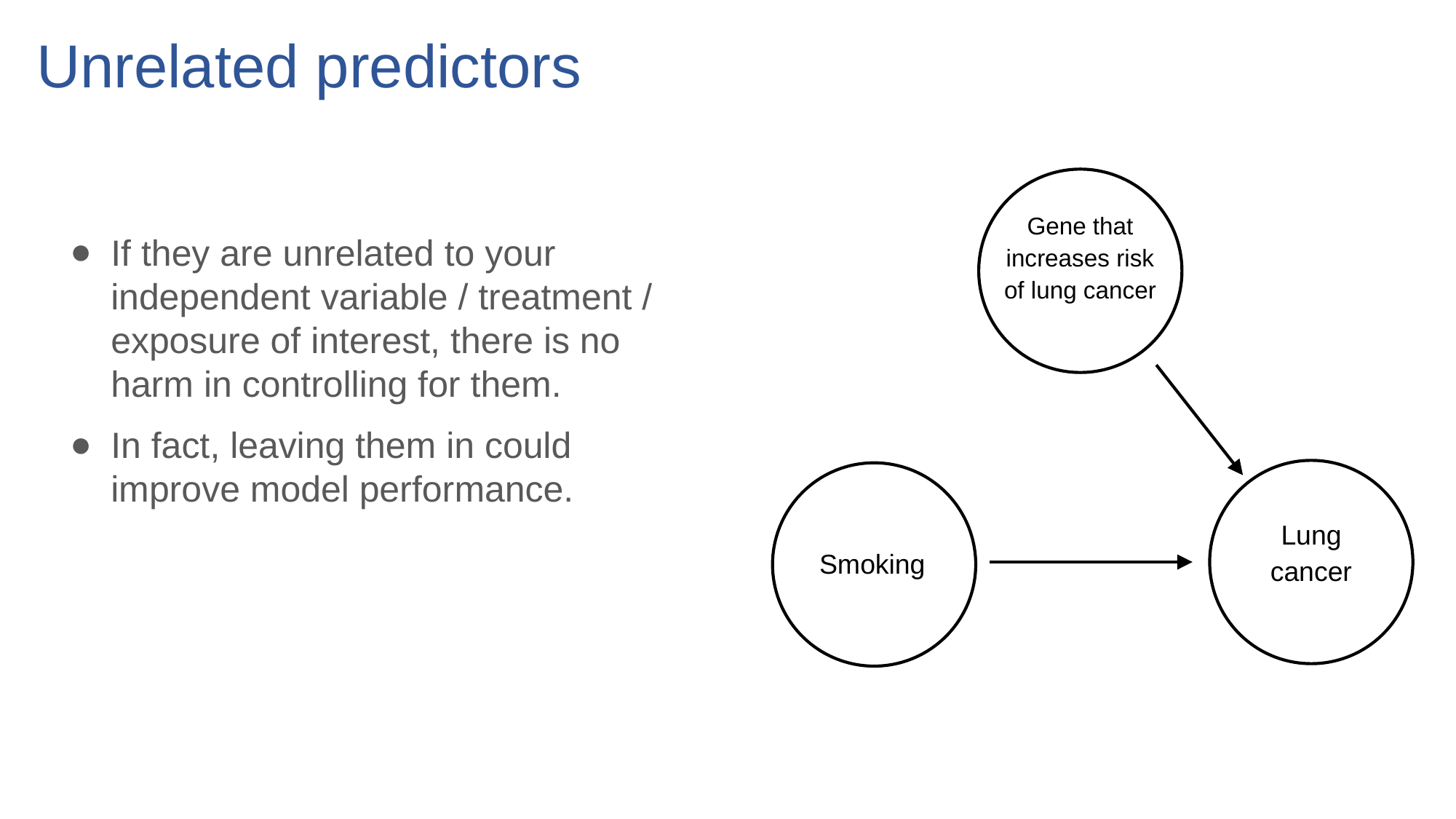

# Unrelated predictors

Gene that increases risk of lung cancer
If they are unrelated to your independent variable / treatment / exposure of interest, there is no harm in controlling for them.
In fact, leaving them in could improve model performance.

Lung cancer
Smoking